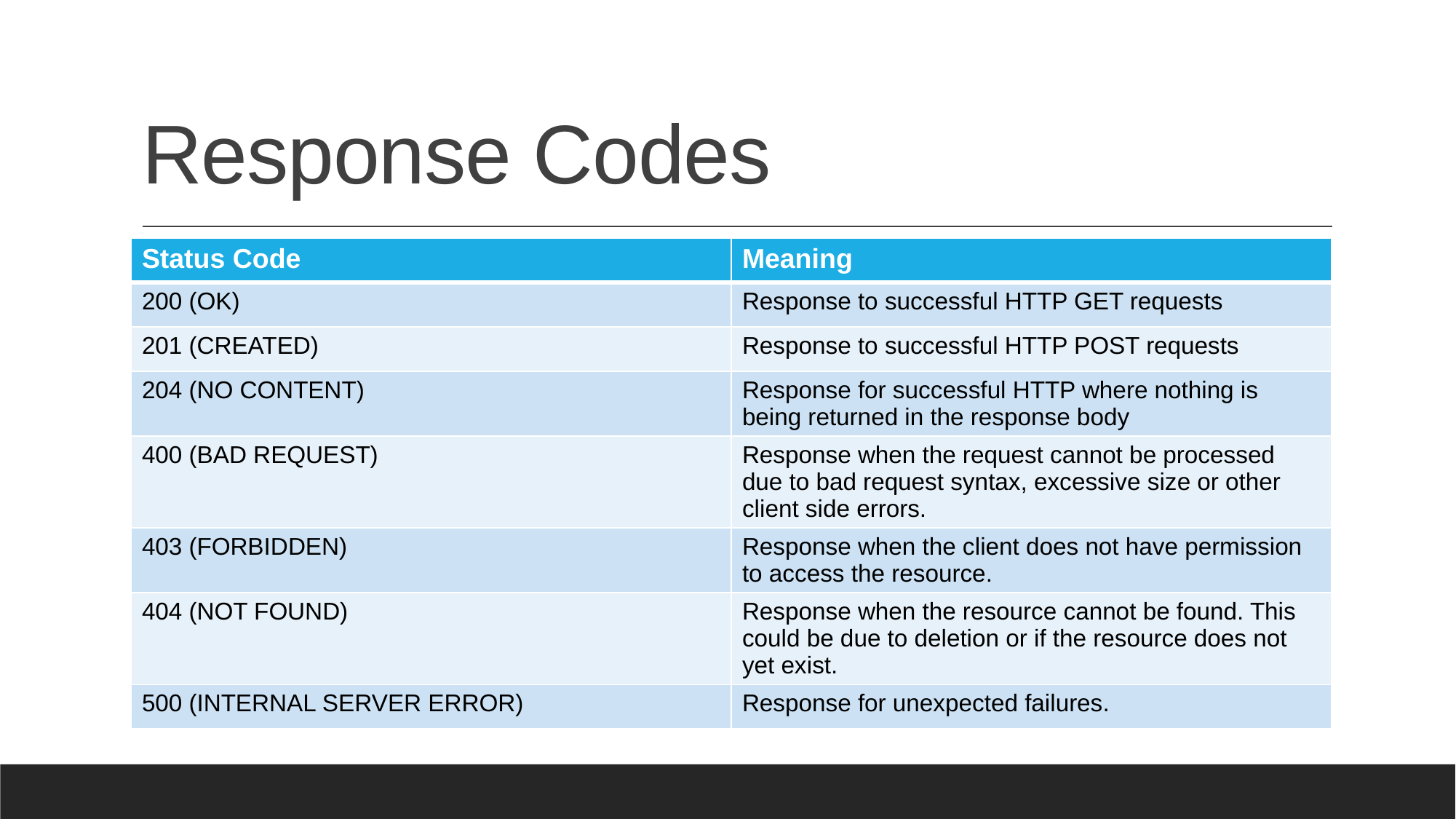

# Response Codes
| Status Code | Meaning |
| --- | --- |
| 200 (OK) | Response to successful HTTP GET requests |
| 201 (CREATED) | Response to successful HTTP POST requests |
| 204 (NO CONTENT) | Response for successful HTTP where nothing is being returned in the response body |
| 400 (BAD REQUEST) | Response when the request cannot be processed due to bad request syntax, excessive size or other client side errors. |
| 403 (FORBIDDEN) | Response when the client does not have permission to access the resource. |
| 404 (NOT FOUND) | Response when the resource cannot be found. This could be due to deletion or if the resource does not yet exist. |
| 500 (INTERNAL SERVER ERROR) | Response for unexpected failures. |